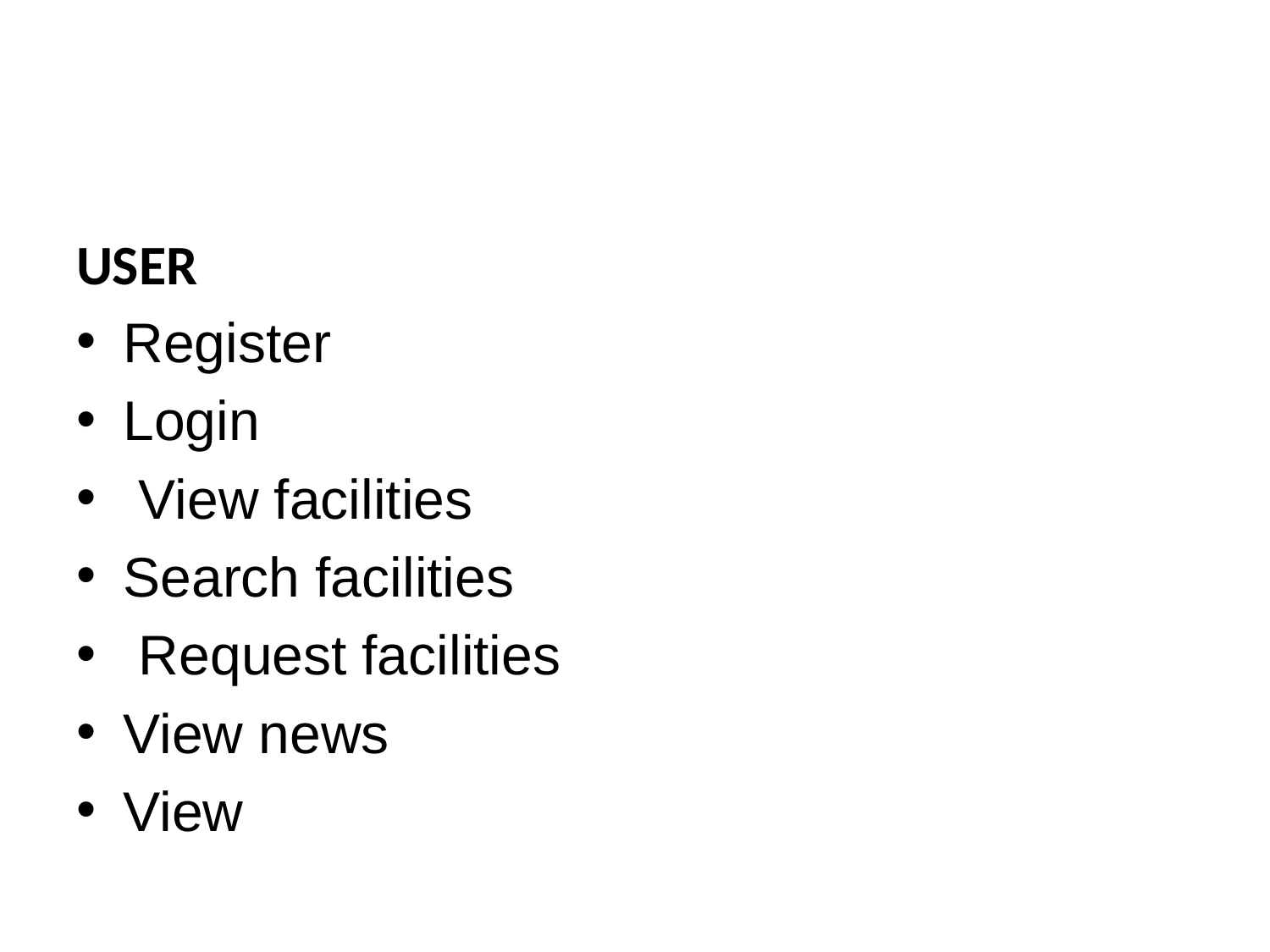

#
USER
Register
Login
 View facilities
Search facilities
 Request facilities
View news
View